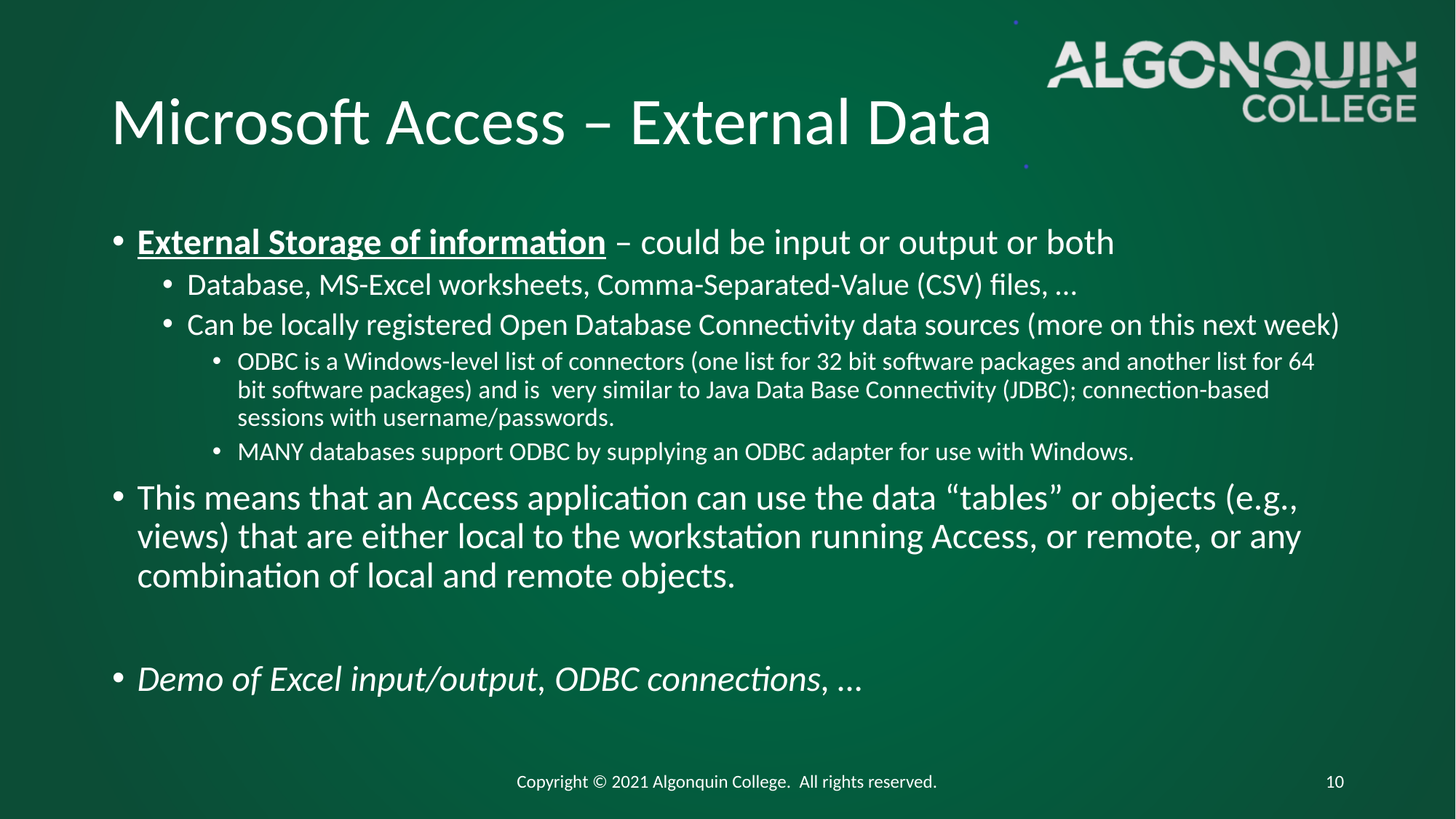

# Microsoft Access – External Data
External Storage of information – could be input or output or both
Database, MS-Excel worksheets, Comma-Separated-Value (CSV) files, …
Can be locally registered Open Database Connectivity data sources (more on this next week)
ODBC is a Windows-level list of connectors (one list for 32 bit software packages and another list for 64 bit software packages) and is  very similar to Java Data Base Connectivity (JDBC); connection-based sessions with username/passwords.
MANY databases support ODBC by supplying an ODBC adapter for use with Windows.
This means that an Access application can use the data “tables” or objects (e.g., views) that are either local to the workstation running Access, or remote, or any combination of local and remote objects.

Demo of Excel input/output, ODBC connections, …

Copyright © 2021 Algonquin College.  All rights reserved.
10